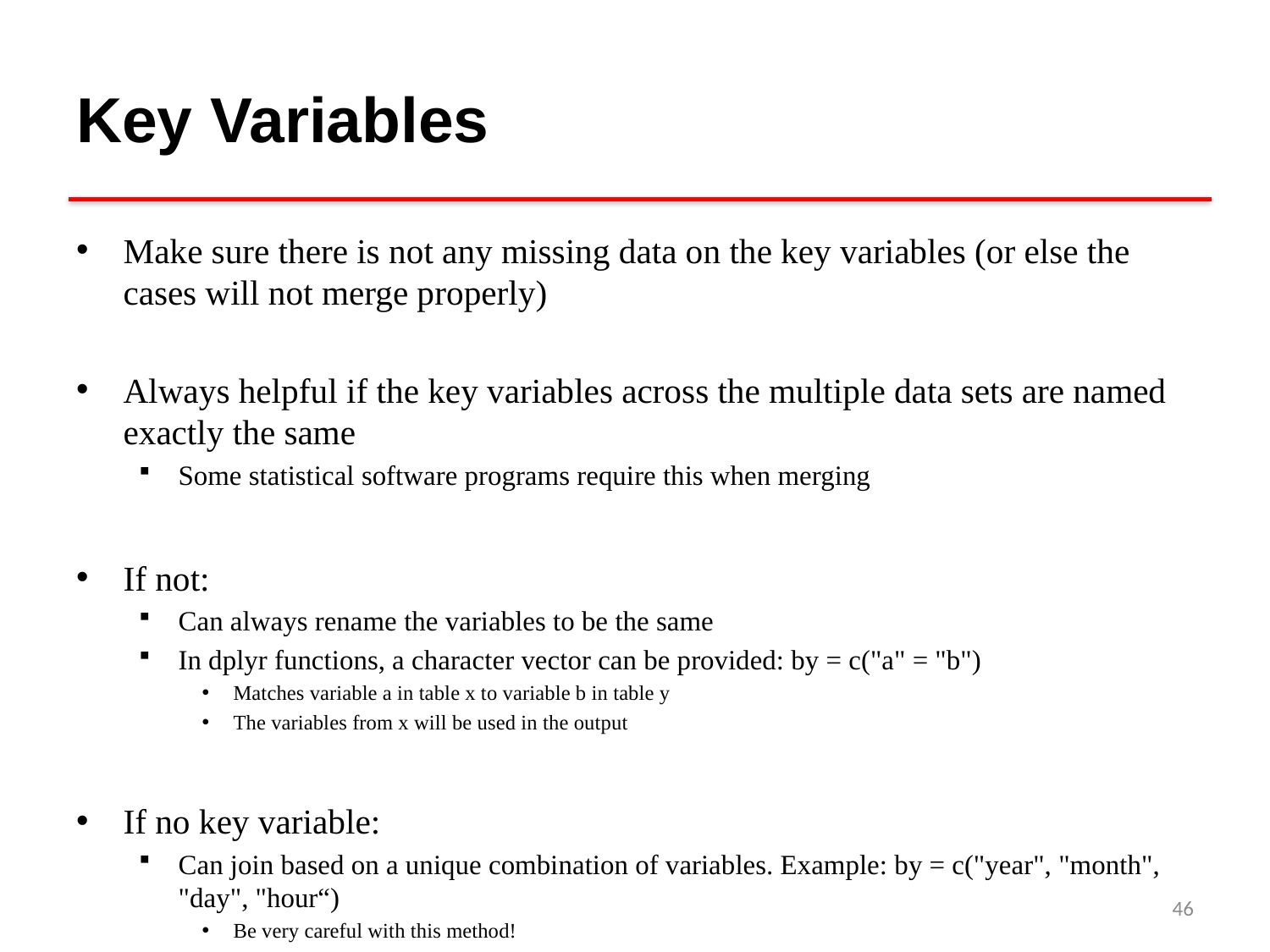

# Key Variables
Make sure there is not any missing data on the key variables (or else the cases will not merge properly)

Always helpful if the key variables across the multiple data sets are named exactly the same
Some statistical software programs require this when merging

If not:
Can always rename the variables to be the same
In dplyr functions, a character vector can be provided: by = c("a" = "b")
Matches variable a in table x to variable b in table y
The variables from x will be used in the output

If no key variable:
Can join based on a unique combination of variables. Example: by = c("year", "month", "day", "hour“)
Be very careful with this method!
46